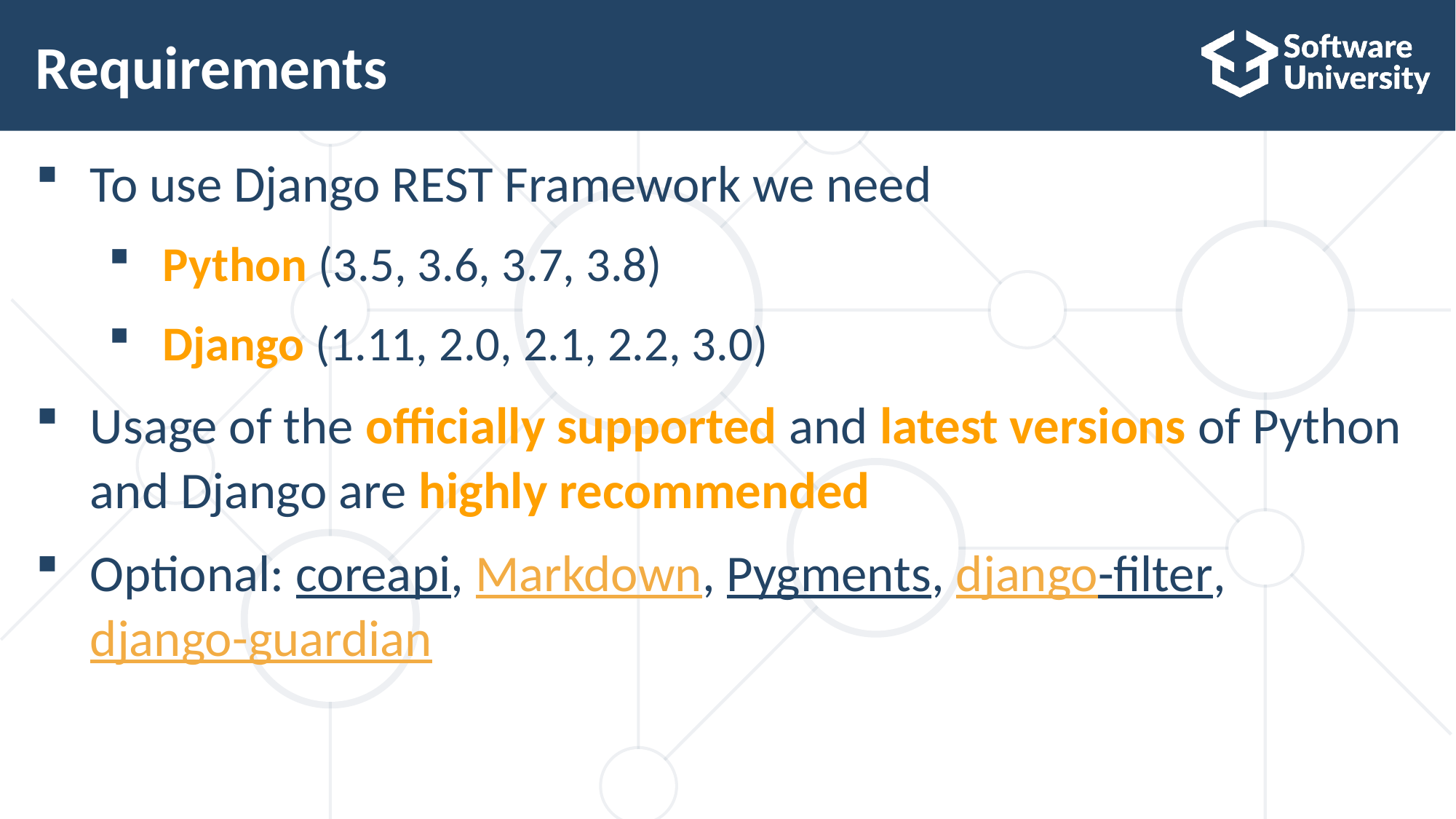

# Requirements
To use Django REST Framework we need
Python (3.5, 3.6, 3.7, 3.8)
Django (1.11, 2.0, 2.1, 2.2, 3.0)
Usage of the officially supported and latest versions of Python and Django are highly recommended
Optional: coreapi, Markdown, Pygments, django-filter,
django-guardian